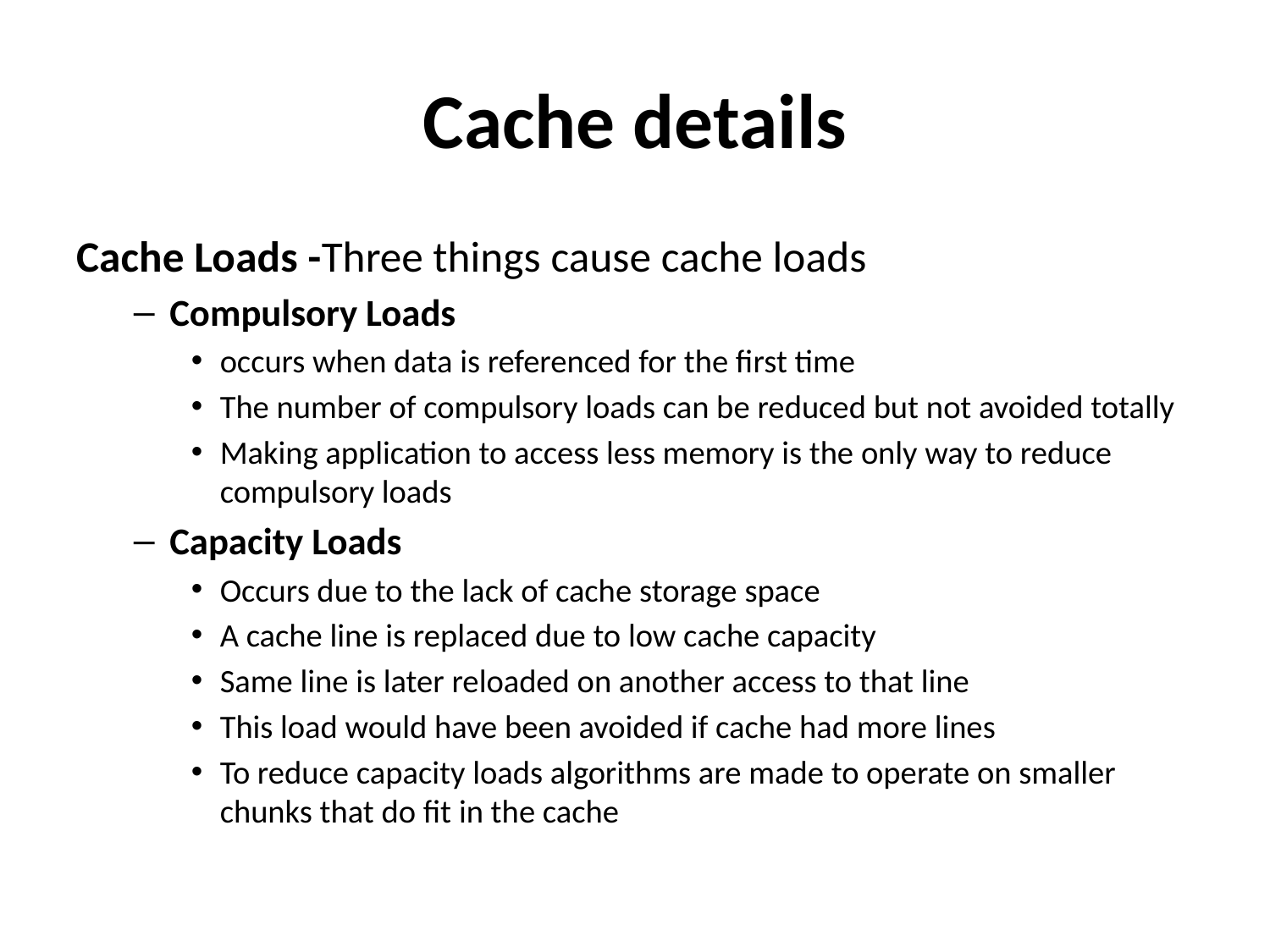

# Cache details
Cache Loads -Three things cause cache loads
Compulsory Loads
occurs when data is referenced for the first time
The number of compulsory loads can be reduced but not avoided totally
Making application to access less memory is the only way to reduce compulsory loads
Capacity Loads
Occurs due to the lack of cache storage space
A cache line is replaced due to low cache capacity
Same line is later reloaded on another access to that line
This load would have been avoided if cache had more lines
To reduce capacity loads algorithms are made to operate on smaller chunks that do fit in the cache